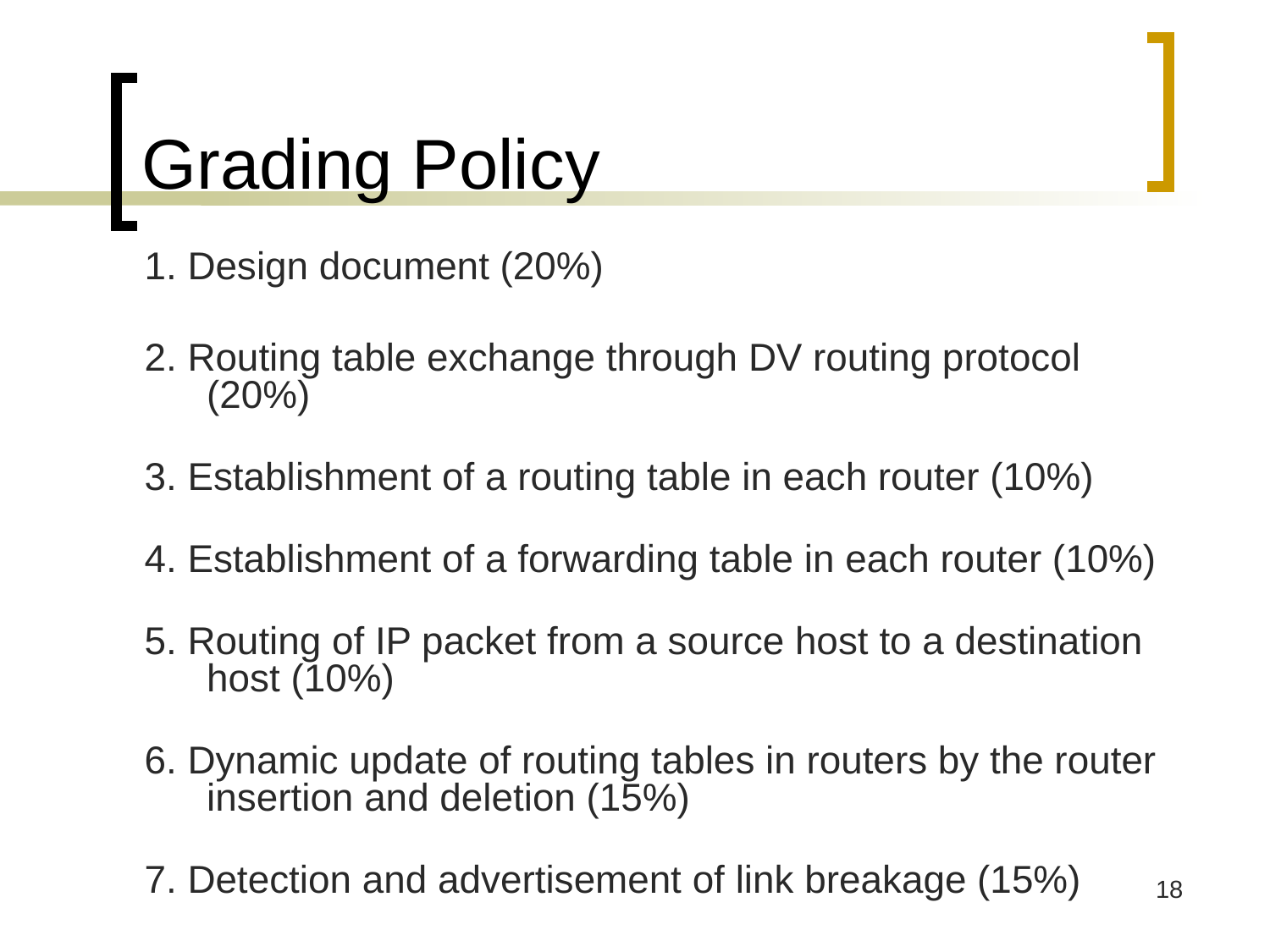

# Grading Policy
1. Design document (20%)
2. Routing table exchange through DV routing protocol (20%)
3. Establishment of a routing table in each router (10%)
4. Establishment of a forwarding table in each router (10%)
5. Routing of IP packet from a source host to a destination host (10%)
6. Dynamic update of routing tables in routers by the router insertion and deletion (15%)
7. Detection and advertisement of link breakage (15%)
18